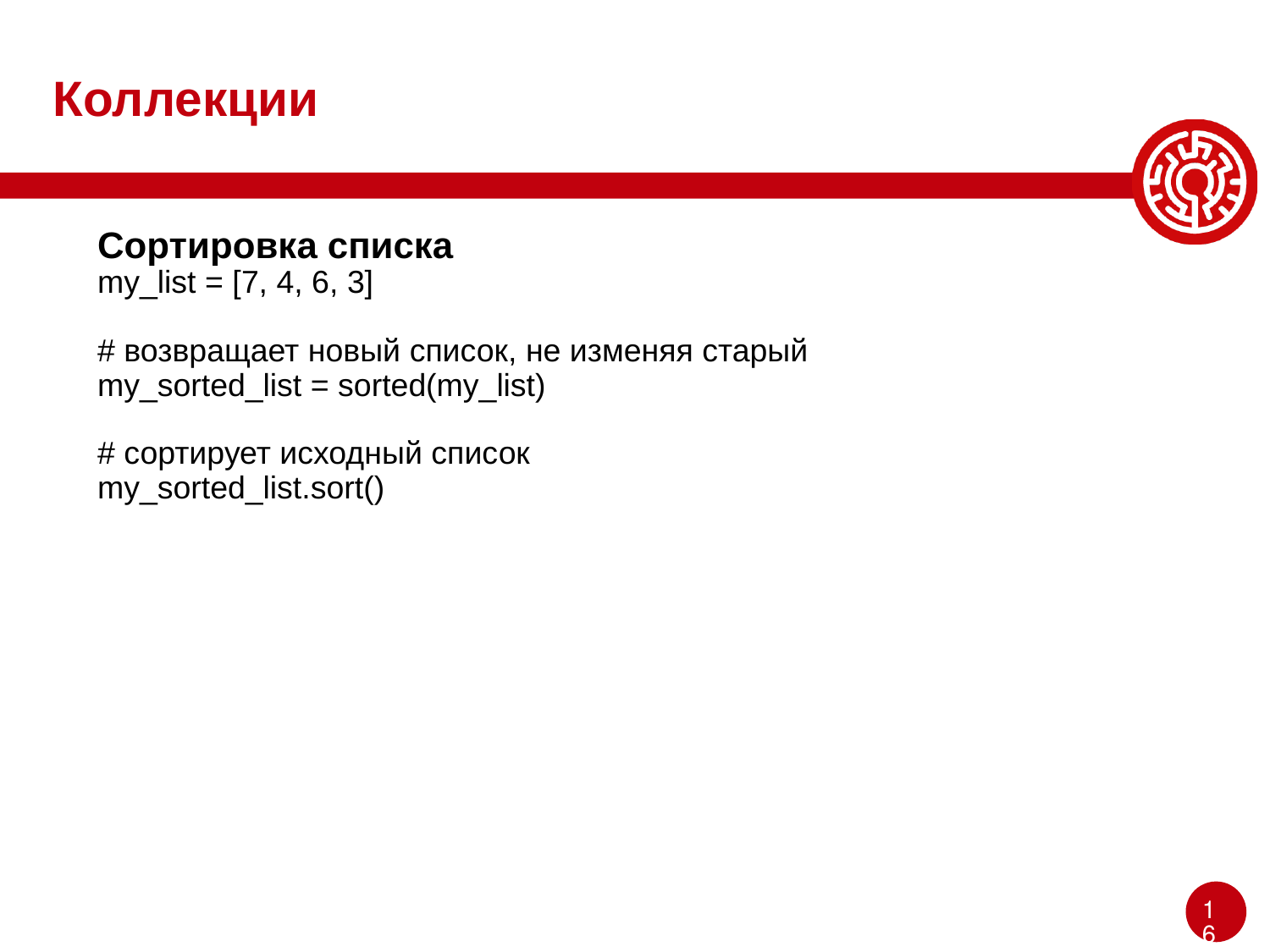

# Коллекции
Сортировка списка
my_list = [7, 4, 6, 3]

# возвращает новый список, не изменяя старый
my_sorted_list = sorted(my_list)

# сортирует исходный список
my_sorted_list.sort()

16